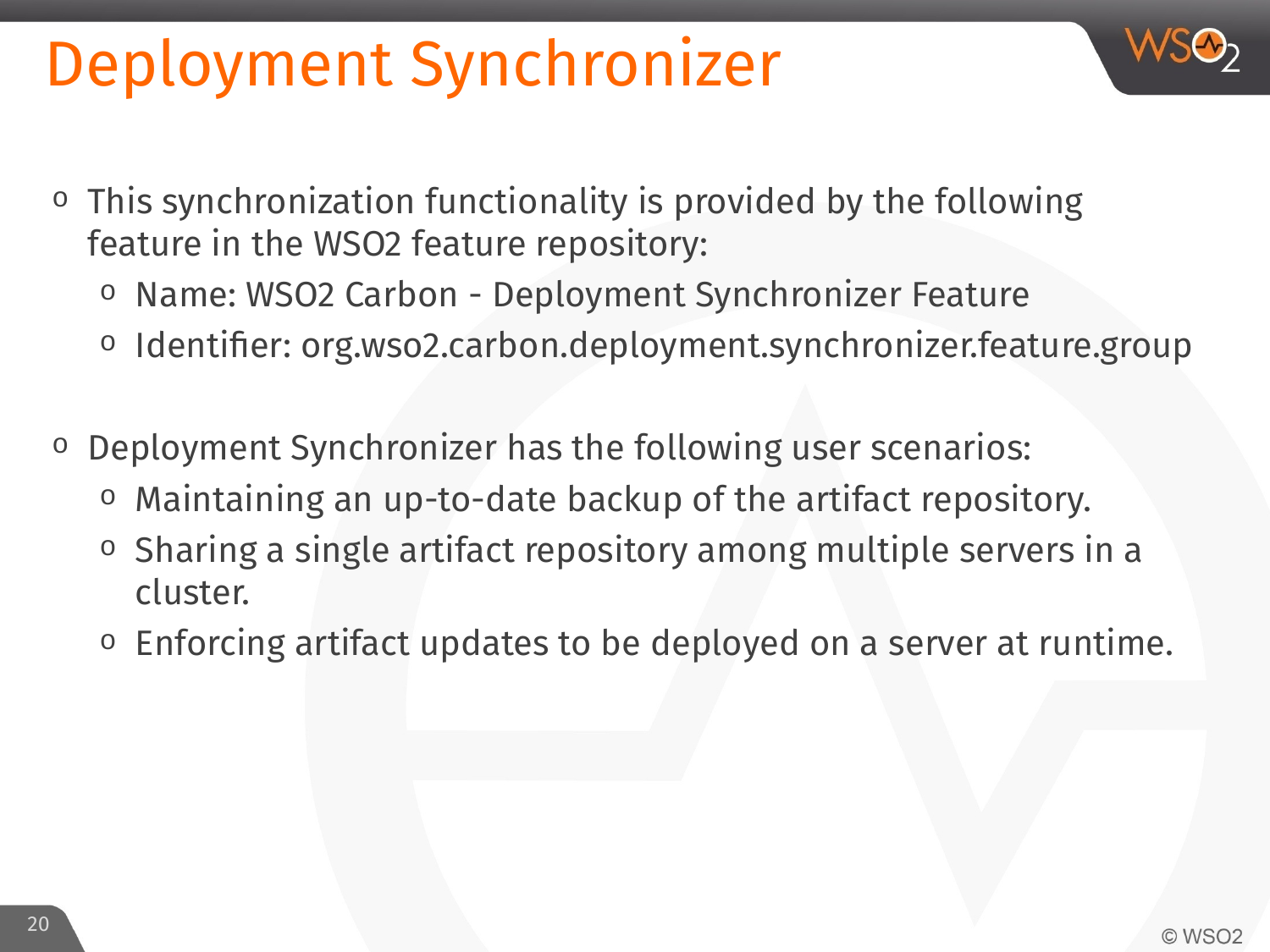

# Deployment Synchronizer
This synchronization functionality is provided by the following feature in the WSO2 feature repository:
Name: WSO2 Carbon - Deployment Synchronizer Feature
Identifier: org.wso2.carbon.deployment.synchronizer.feature.group

Deployment Synchronizer has the following user scenarios:
Maintaining an up-to-date backup of the artifact repository.
Sharing a single artifact repository among multiple servers in a cluster.
Enforcing artifact updates to be deployed on a server at runtime.
20